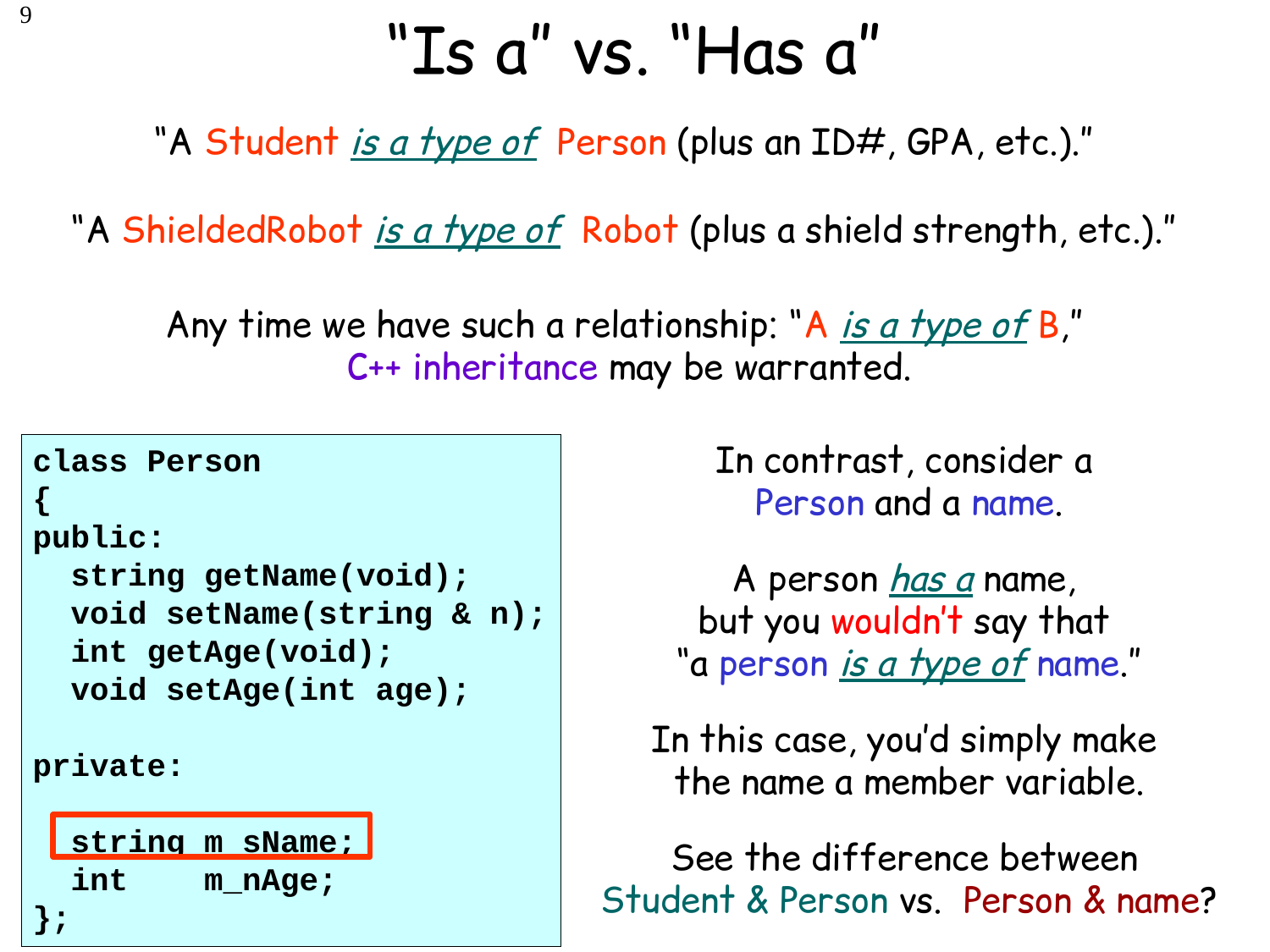

# “Is a” vs. “Has a”
9
 “A Student is a type of  Person (plus an ID#, GPA, etc.).”
“A ShieldedRobot is a type of  Robot (plus a shield strength, etc.).”
Any time we have such a relationship: “A is a type of B,”
C++ inheritance may be warranted.
In contrast, consider a
Person and a name.

A person has a name,
but you wouldn’t say that
“a person is a type of name.”

In this case, you’d simply make
the name a member variable.

See the difference between
Student & Person vs.  Person & name?
class Person
{
public:
  string getName(void);
  void setName(string & n);
  int getAge(void);
  void setAge(int age);

private:

  string m_sName;
  int    m_nAge;
};